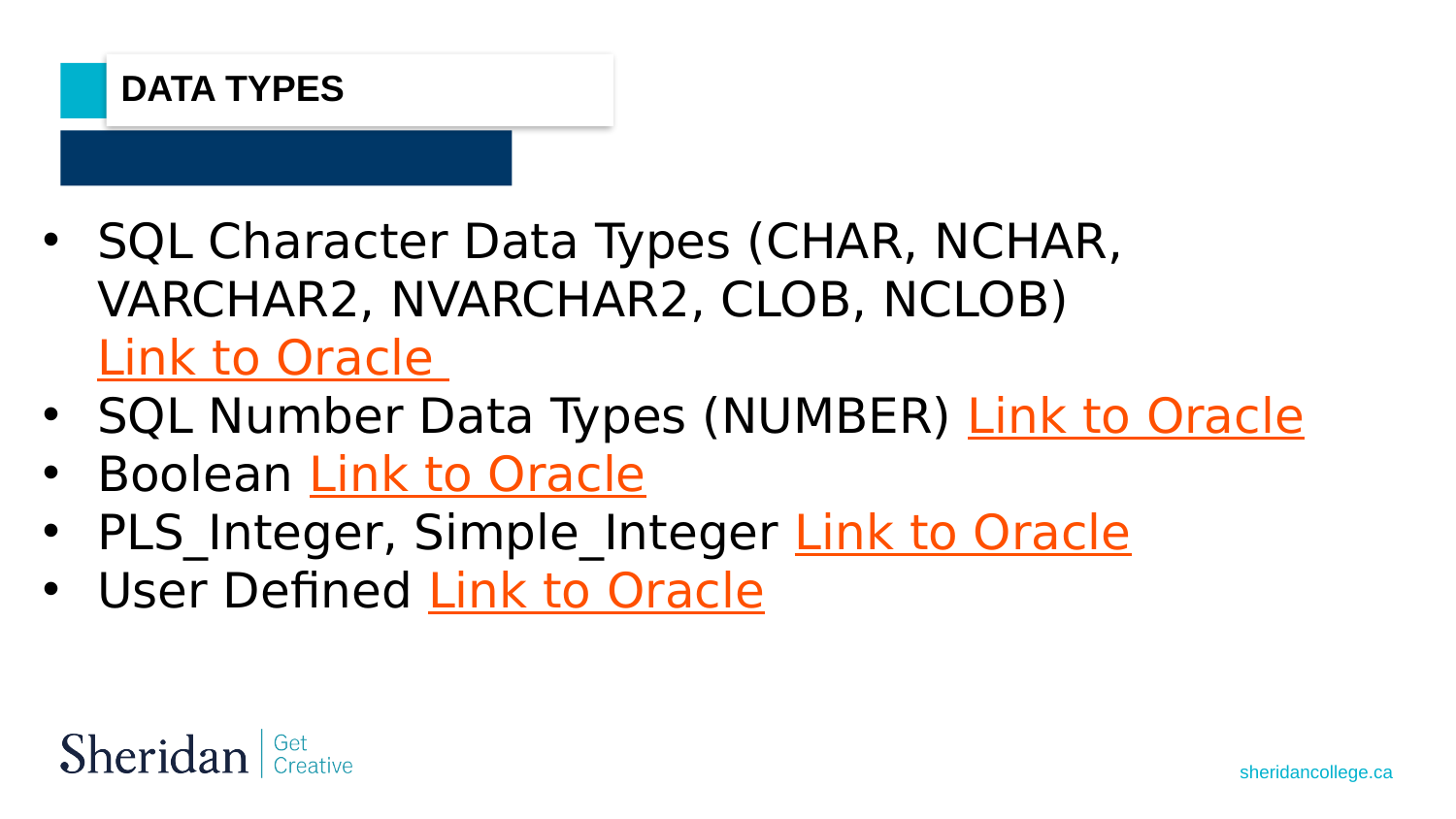

Data Types

SQL Character Data Types (CHAR, NCHAR, VARCHAR2, NVARCHAR2, CLOB, NCLOB) Link to Oracle
SQL Number Data Types (NUMBER) Link to Oracle
Boolean Link to Oracle
PLS_Integer, Simple_Integer Link to Oracle
User Defined Link to Oracle